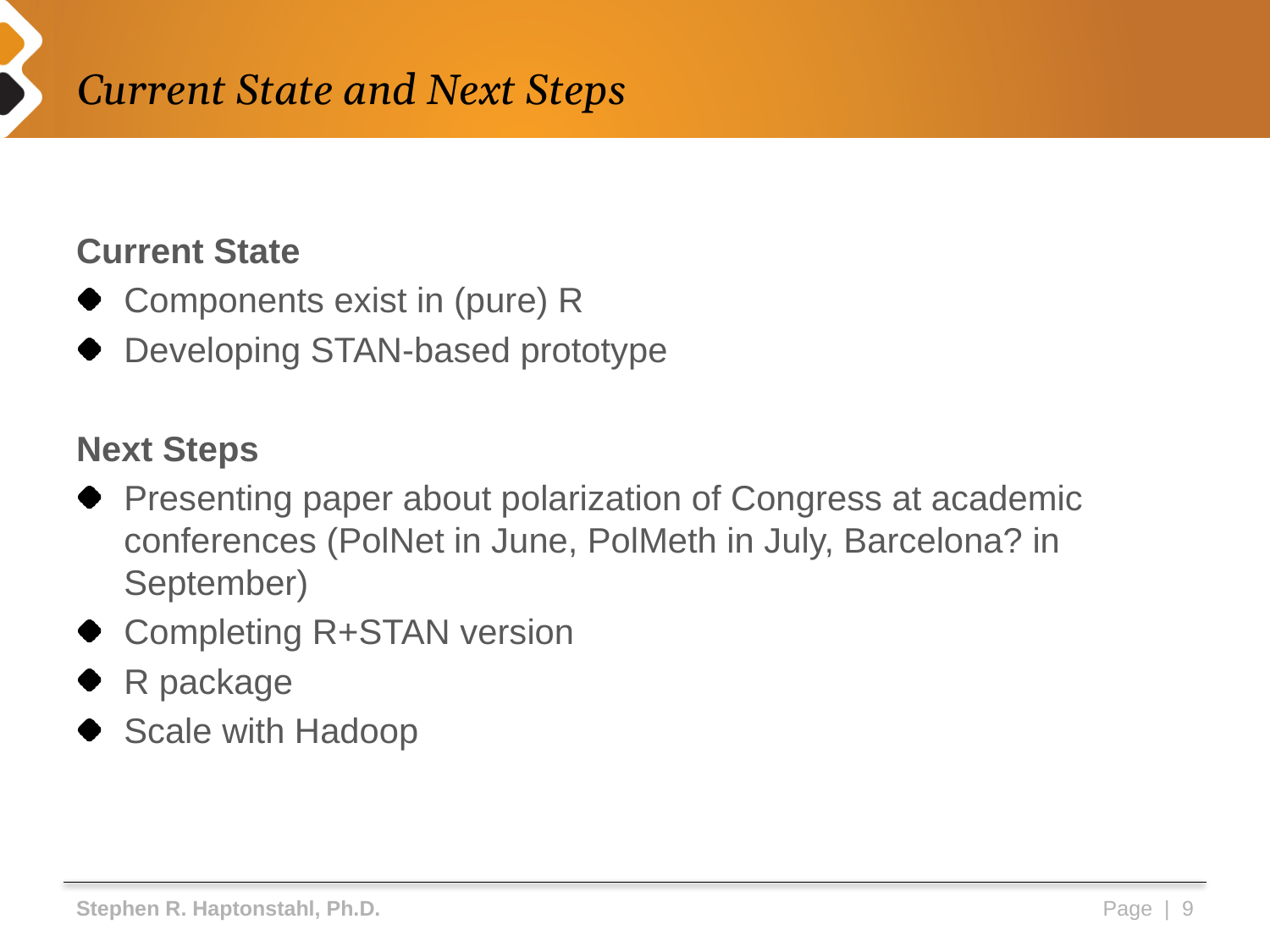

# Current State and Next Steps
Current State
Components exist in (pure) R
Developing STAN-based prototype

Next Steps
Presenting paper about polarization of Congress at academic conferences (PolNet in June, PolMeth in July, Barcelona? in September)
Completing R+STAN version
R package
Scale with Hadoop

Stephen R. Haptonstahl, Ph.D.
Page  |  9